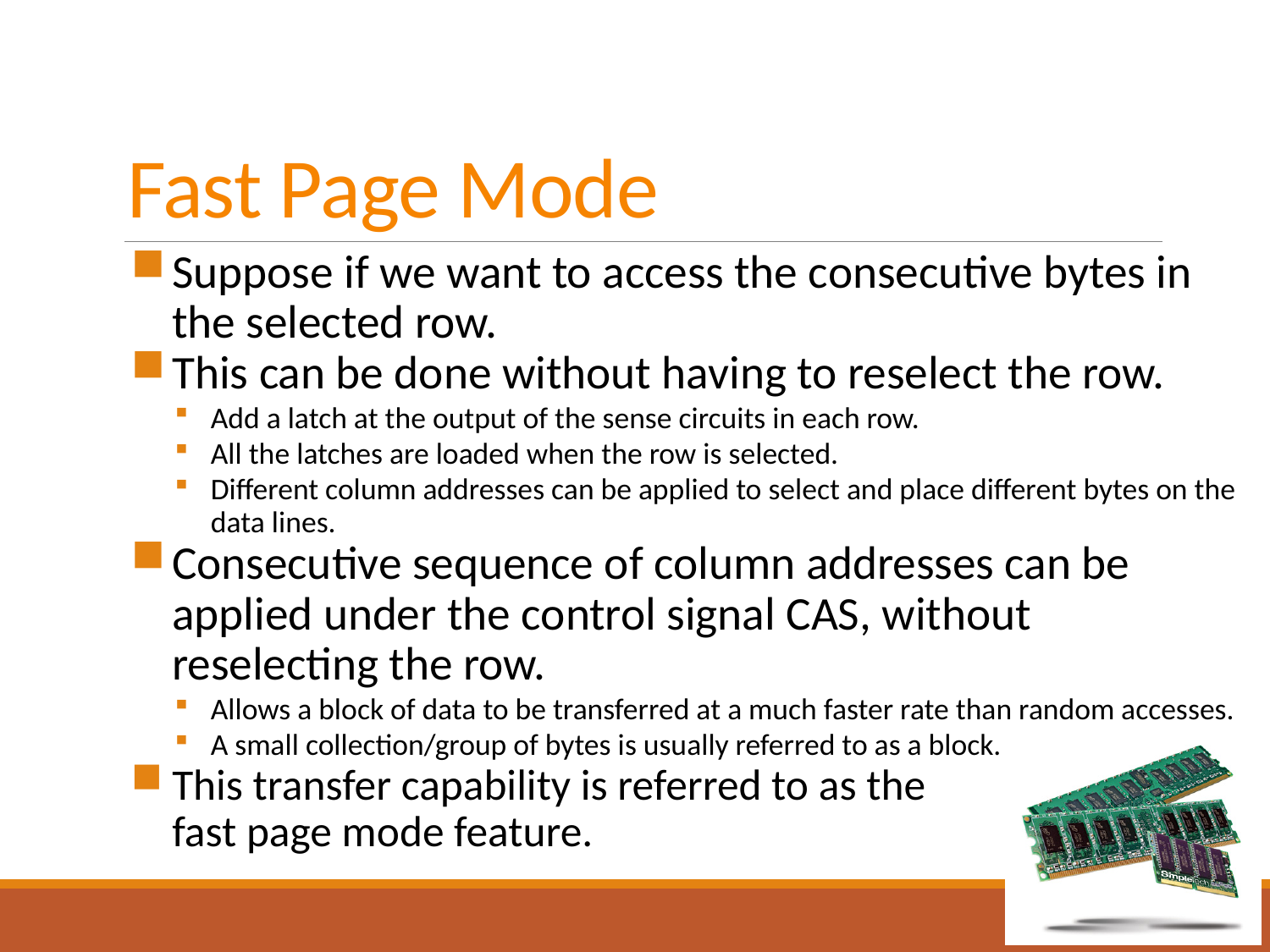

# Fast Page Mode
Suppose if we want to access the consecutive bytes in the selected row.
This can be done without having to reselect the row.
Add a latch at the output of the sense circuits in each row.
All the latches are loaded when the row is selected.
Different column addresses can be applied to select and place different bytes on the data lines.
Consecutive sequence of column addresses can be applied under the control signal CAS, without reselecting the row.
Allows a block of data to be transferred at a much faster rate than random accesses.
A small collection/group of bytes is usually referred to as a block.
This transfer capability is referred to as the
	fast page mode feature.